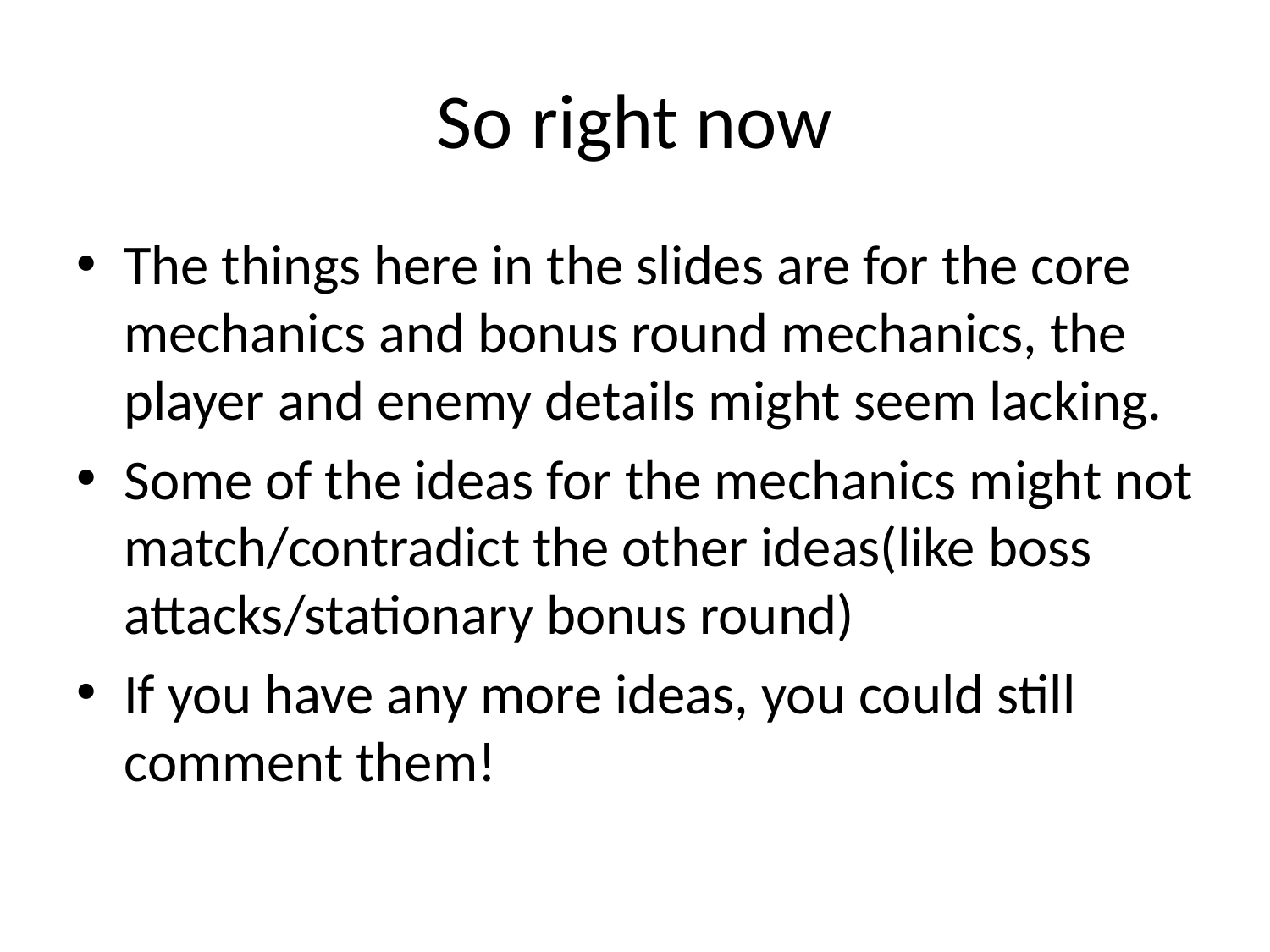

# So right now
The things here in the slides are for the core mechanics and bonus round mechanics, the player and enemy details might seem lacking.
Some of the ideas for the mechanics might not match/contradict the other ideas(like boss attacks/stationary bonus round)
If you have any more ideas, you could still comment them!